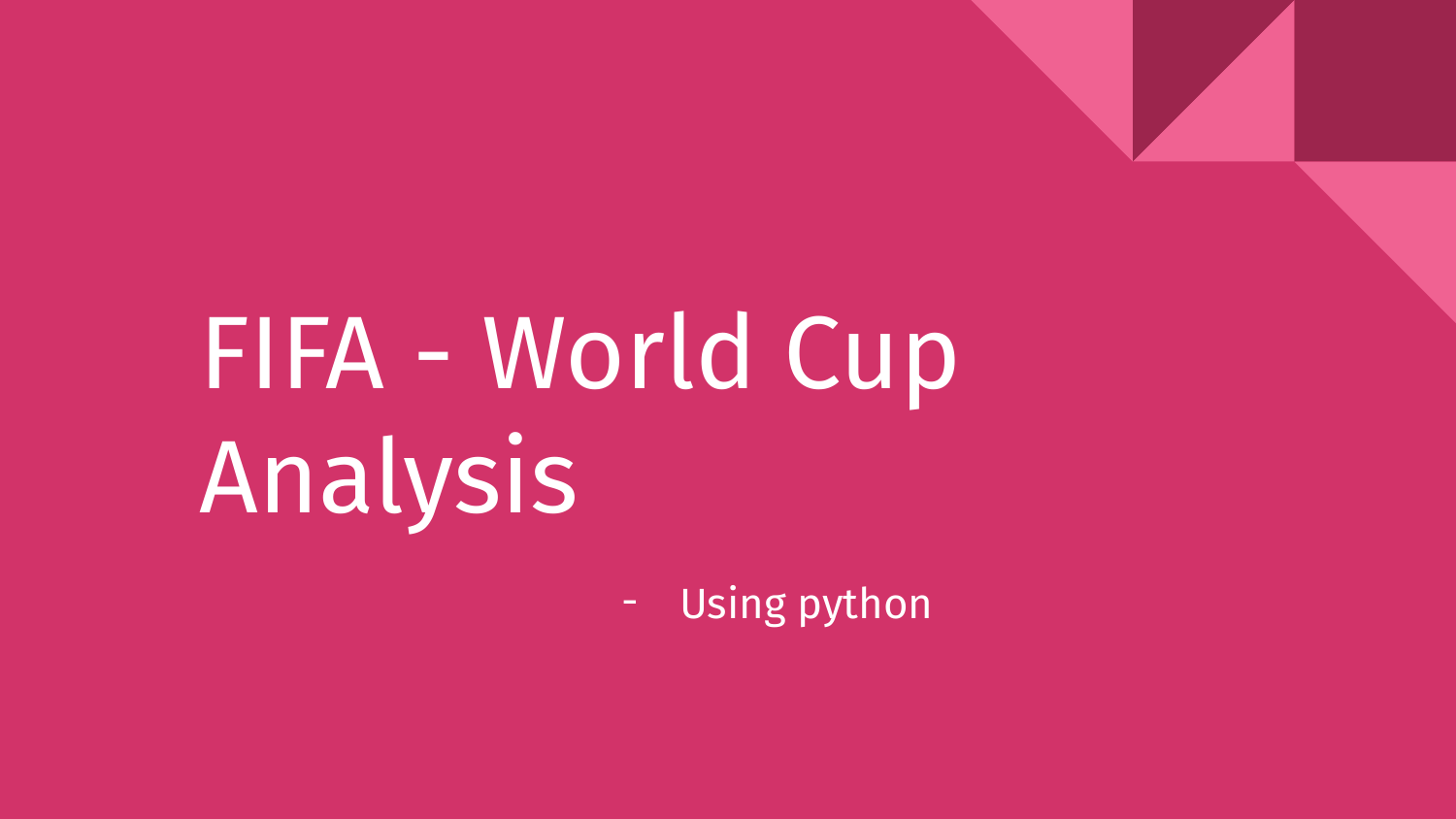

# FIFA - World Cup Analysis
Using python